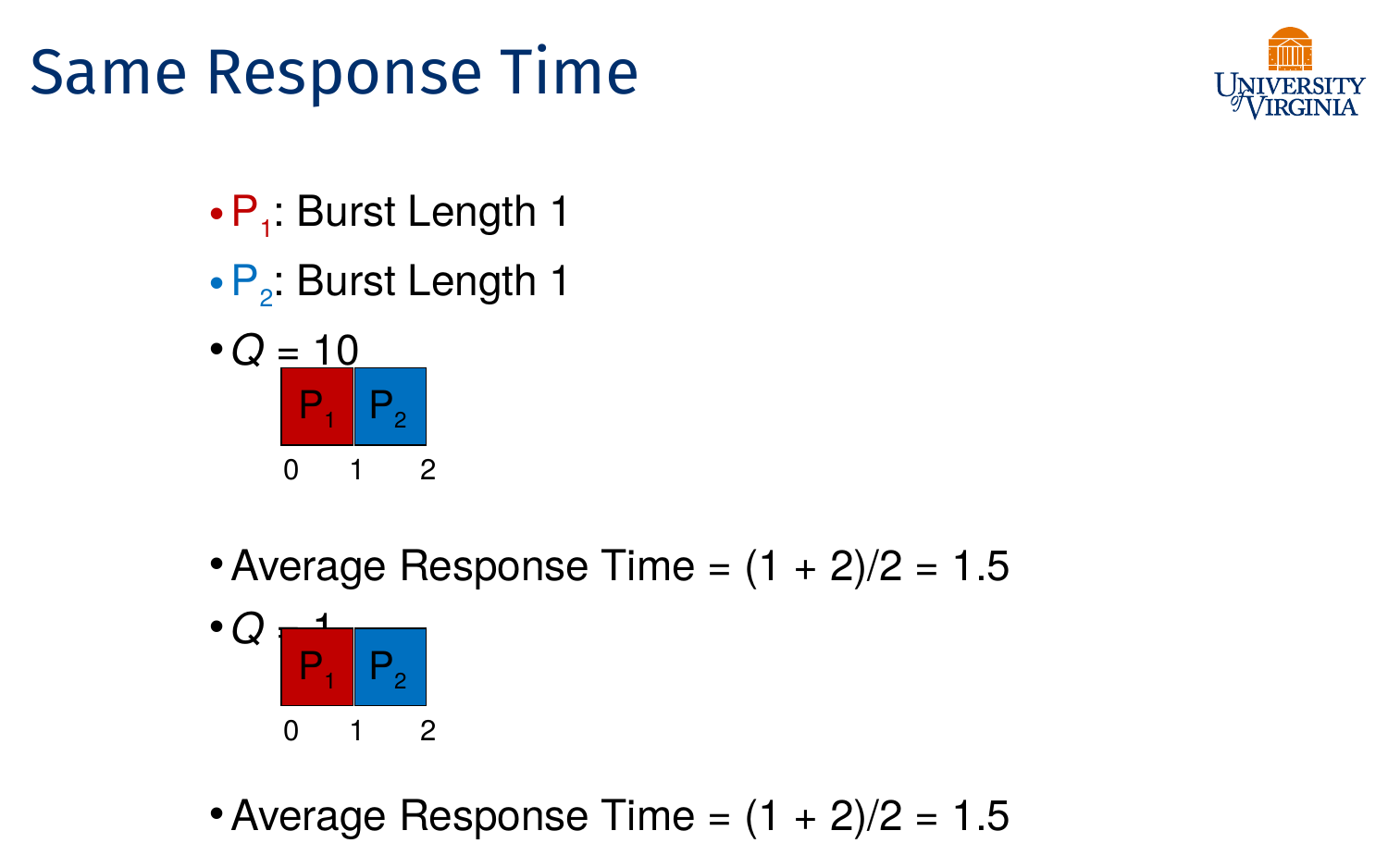

# Same Response Time
P1: Burst Length 1
P2: Burst Length 1
Q = 10

Average Response Time = (1 + 2)/2 = 1.5
Q = 1

Average Response Time = (1 + 2)/2 = 1.5

P1
P2
1
0
2
P1
P2
1
0
2